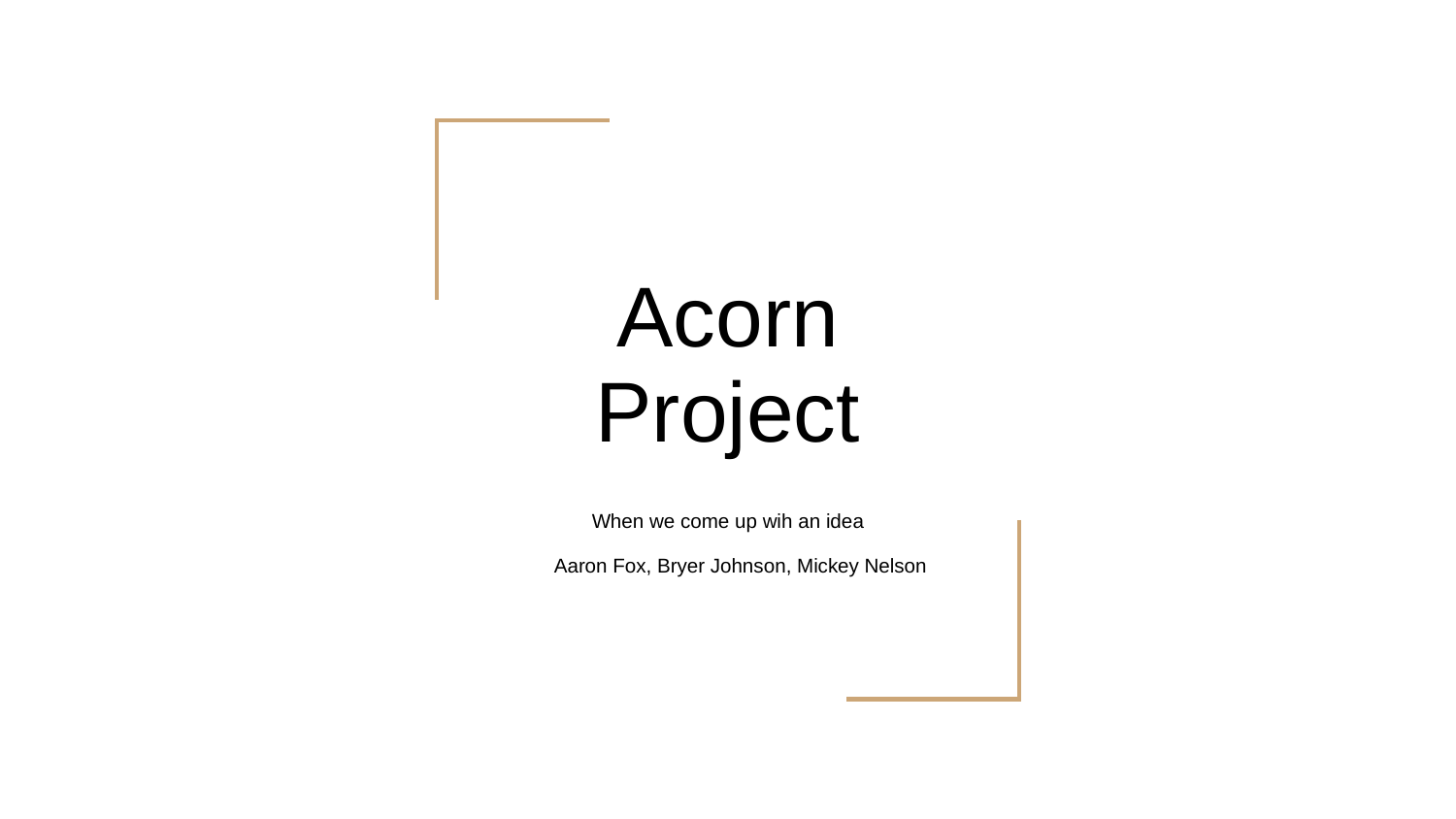

# Acorn Project
When we come up wih an idea

Aaron Fox, Bryer Johnson, Mickey Nelson